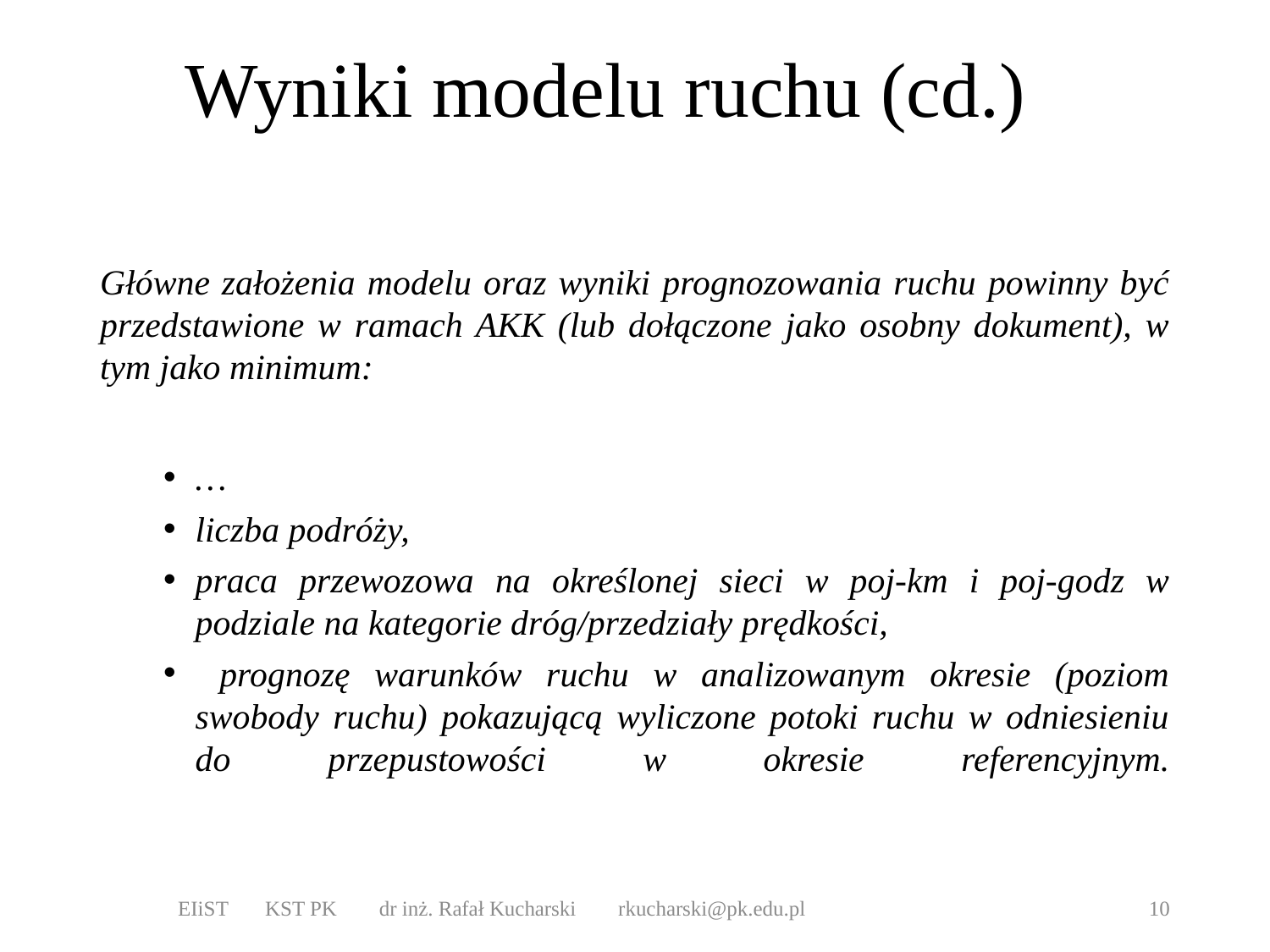

# Wyniki modelu ruchu (cd.)
Główne założenia modelu oraz wyniki prognozowania ruchu powinny być przedstawione w ramach AKK (lub dołączone jako osobny dokument), w tym jako minimum:

…
liczba podróży,
praca przewozowa na określonej sieci w poj-km i poj-godz w podziale na kategorie dróg/przedziały prędkości,
 prognozę warunków ruchu w analizowanym okresie (poziom swobody ruchu) pokazującą wyliczone potoki ruchu w odniesieniu do przepustowości w okresie referencyjnym.
EIiST       KST PK        dr inż. Rafał Kucharski        rkucharski@pk.edu.pl
10